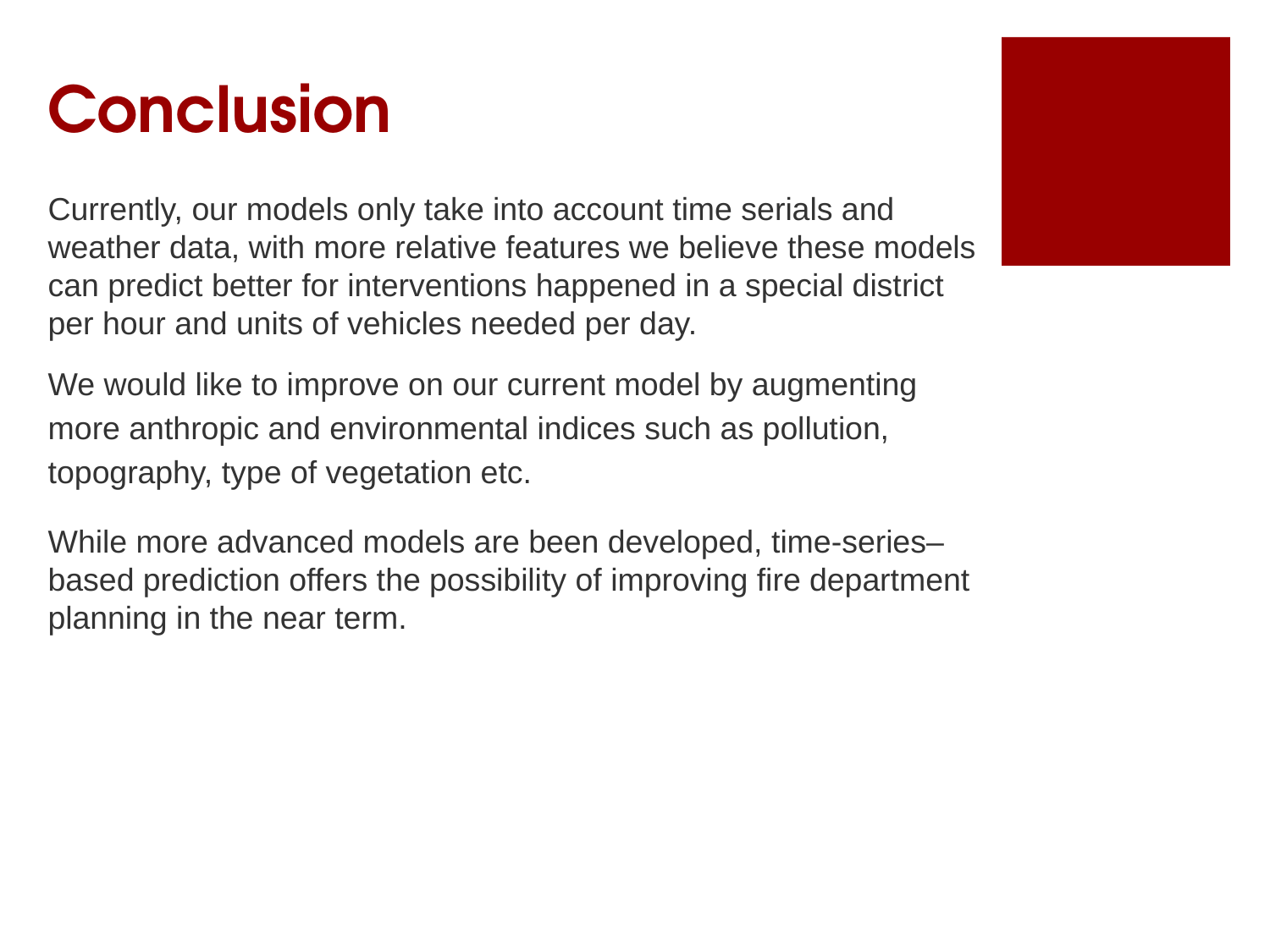

# Conclusion
Currently, our models only take into account time serials and weather data, with more relative features we believe these models can predict better for interventions happened in a special district per hour and units of vehicles needed per day.
We would like to improve on our current model by augmenting more anthropic and environmental indices such as pollution, topography, type of vegetation etc.
While more advanced models are been developed, time-series–based prediction offers the possibility of improving fire department planning in the near term.